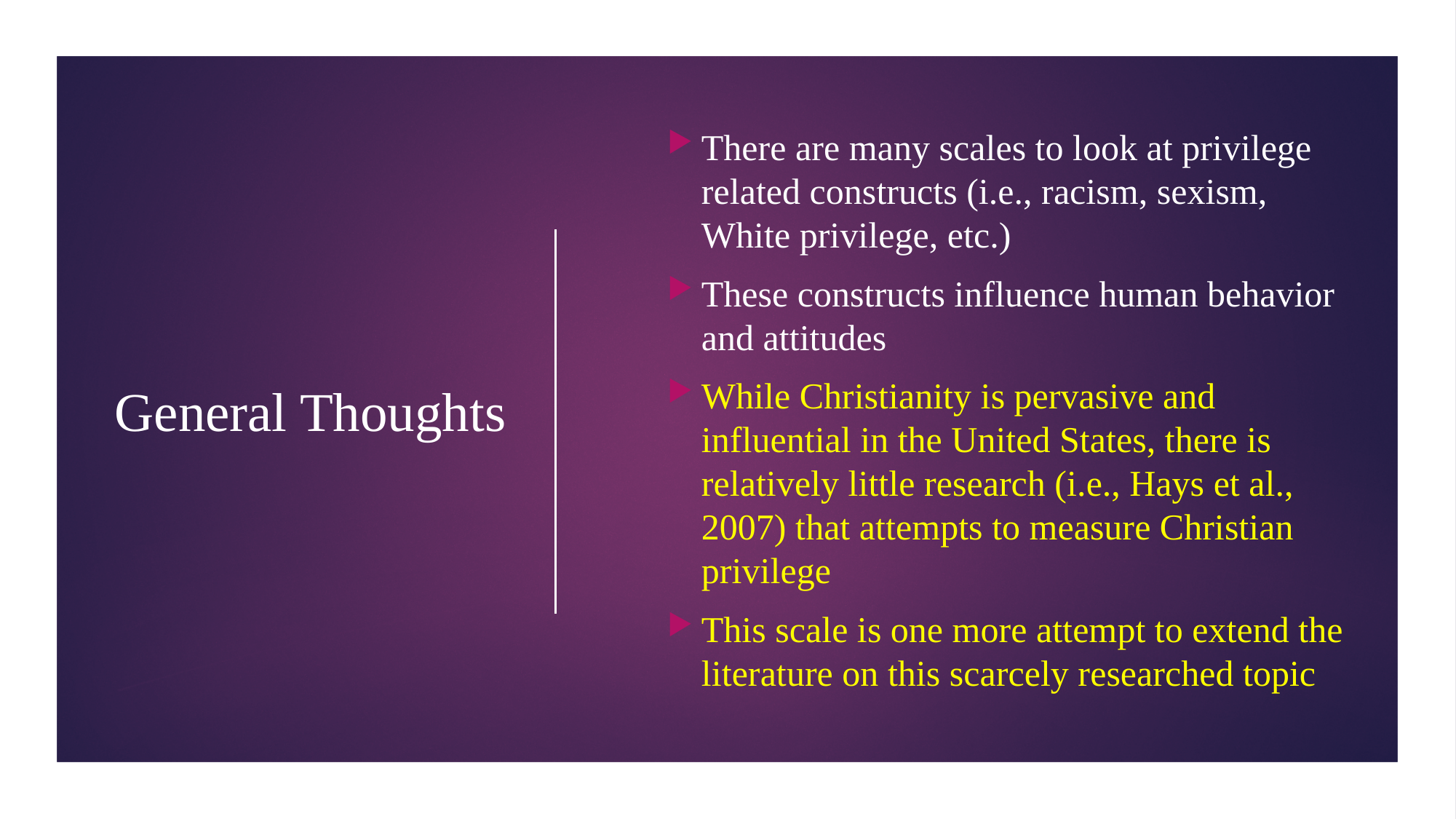

There are many scales to look at privilege related constructs (i.e., racism, sexism, White privilege, etc.)
These constructs influence human behavior and attitudes
While Christianity is pervasive and influential in the United States, there is relatively little research (i.e., Hays et al., 2007) that attempts to measure Christian privilege
This scale is one more attempt to extend the literature on this scarcely researched topic
# General Thoughts